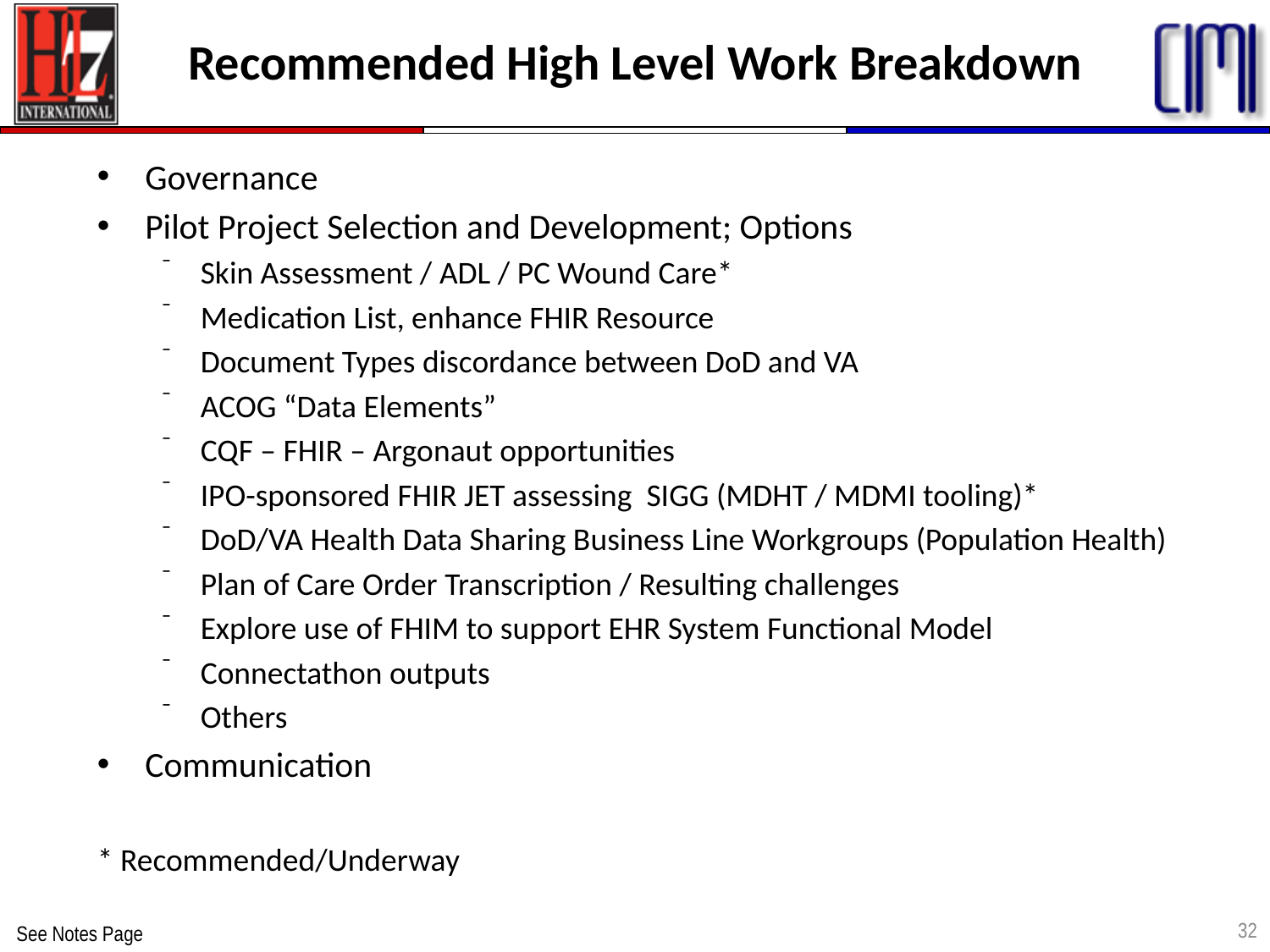

# Recommended High Level Work Breakdown
Governance
Pilot Project Selection and Development; Options
Skin Assessment / ADL / PC Wound Care*
Medication List, enhance FHIR Resource
Document Types discordance between DoD and VA
ACOG “Data Elements”
CQF – FHIR – Argonaut opportunities
IPO-sponsored FHIR JET assessing  SIGG (MDHT / MDMI tooling)*
DoD/VA Health Data Sharing Business Line Workgroups (Population Health)
Plan of Care Order Transcription / Resulting challenges
Explore use of FHIM to support EHR System Functional Model
Connectathon outputs
Others
Communication

* Recommended/Underway
32
See Notes Page